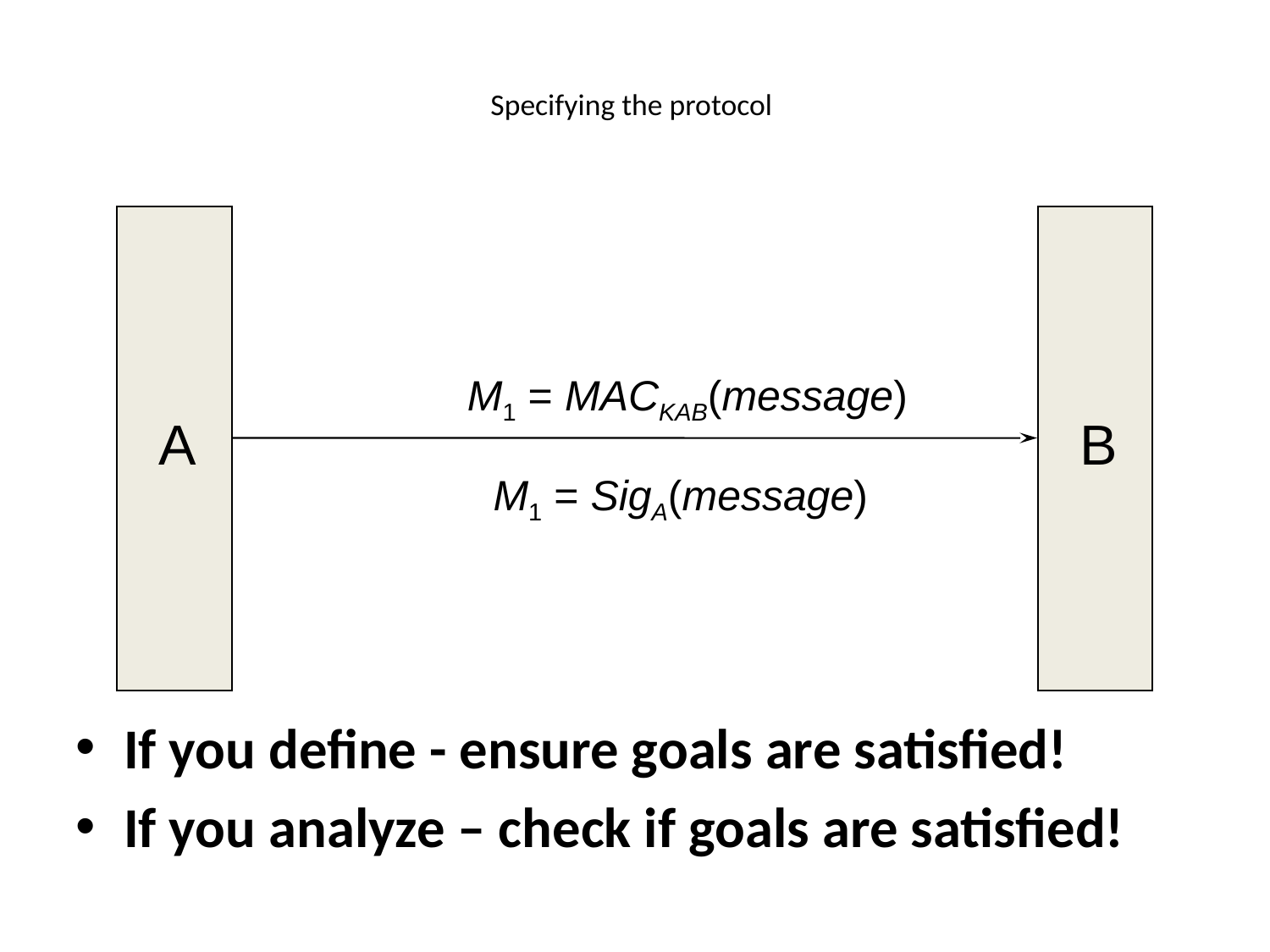

# Specifying the protocol

M1 = MACKAB(message)
A
B

M1 = SigA(message)
If you define - ensure goals are satisfied!
If you analyze – check if goals are satisfied!